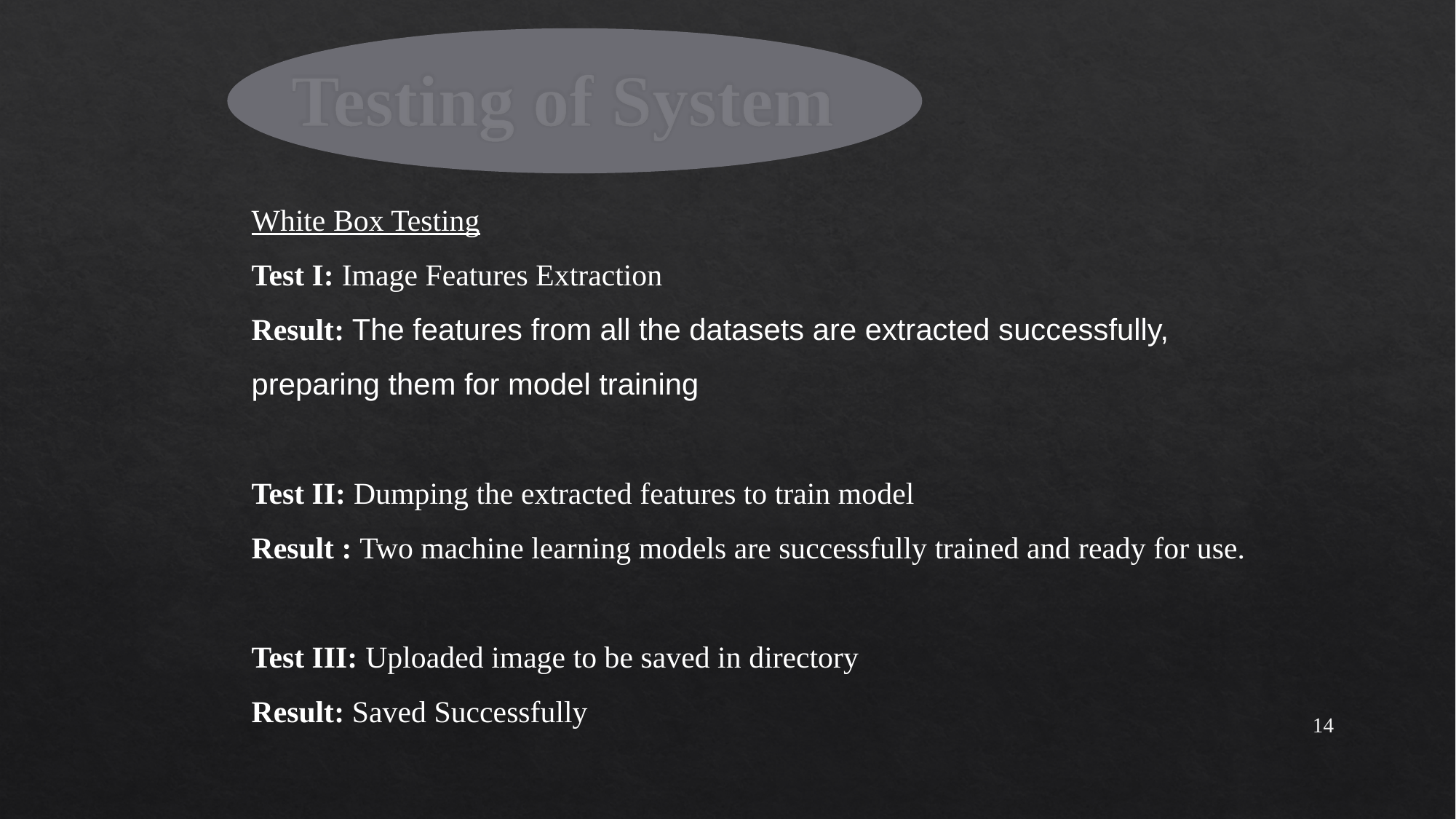

# Testing of System

White Box Testing
Test I: Image Features Extraction
Result: The features from all the datasets are extracted successfully, preparing them for model training

Test II: Dumping the extracted features to train model
Result : Two machine learning models are successfully trained and ready for use.

Test III: Uploaded image to be saved in directory
Result: Saved Successfully
14